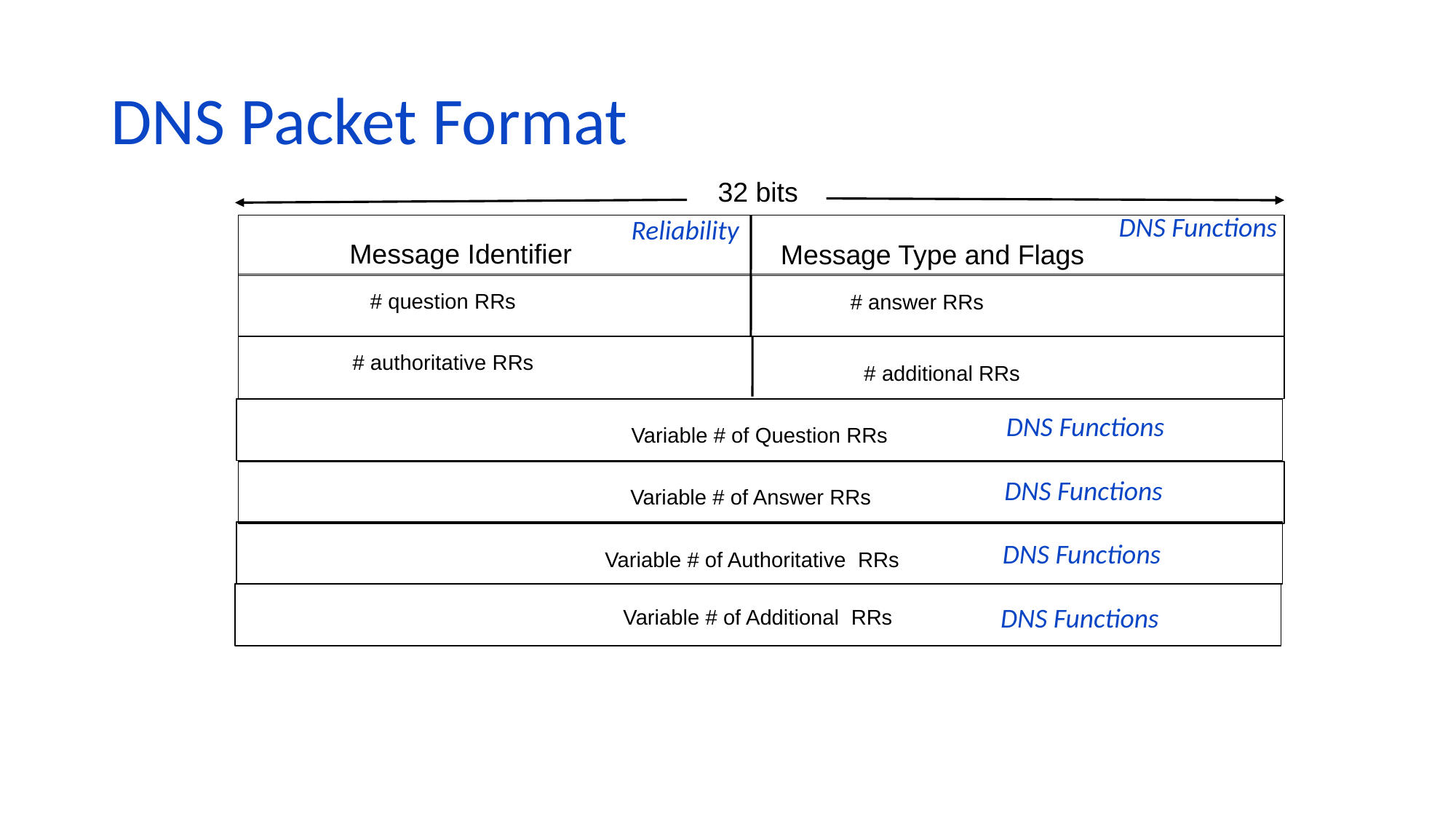

# DNS Packet Format
32 bits

DNS Functions
Reliability

Message Identifier
Message Type and Flags

# question RRs
# answer RRs

# authoritative RRs
# additional RRs

DNS Functions
Variable # of Question RRs

DNS Functions
Variable # of Answer RRs

DNS Functions
Variable # of Authoritative  RRs

DNS Functions
Variable # of Additional  RRs